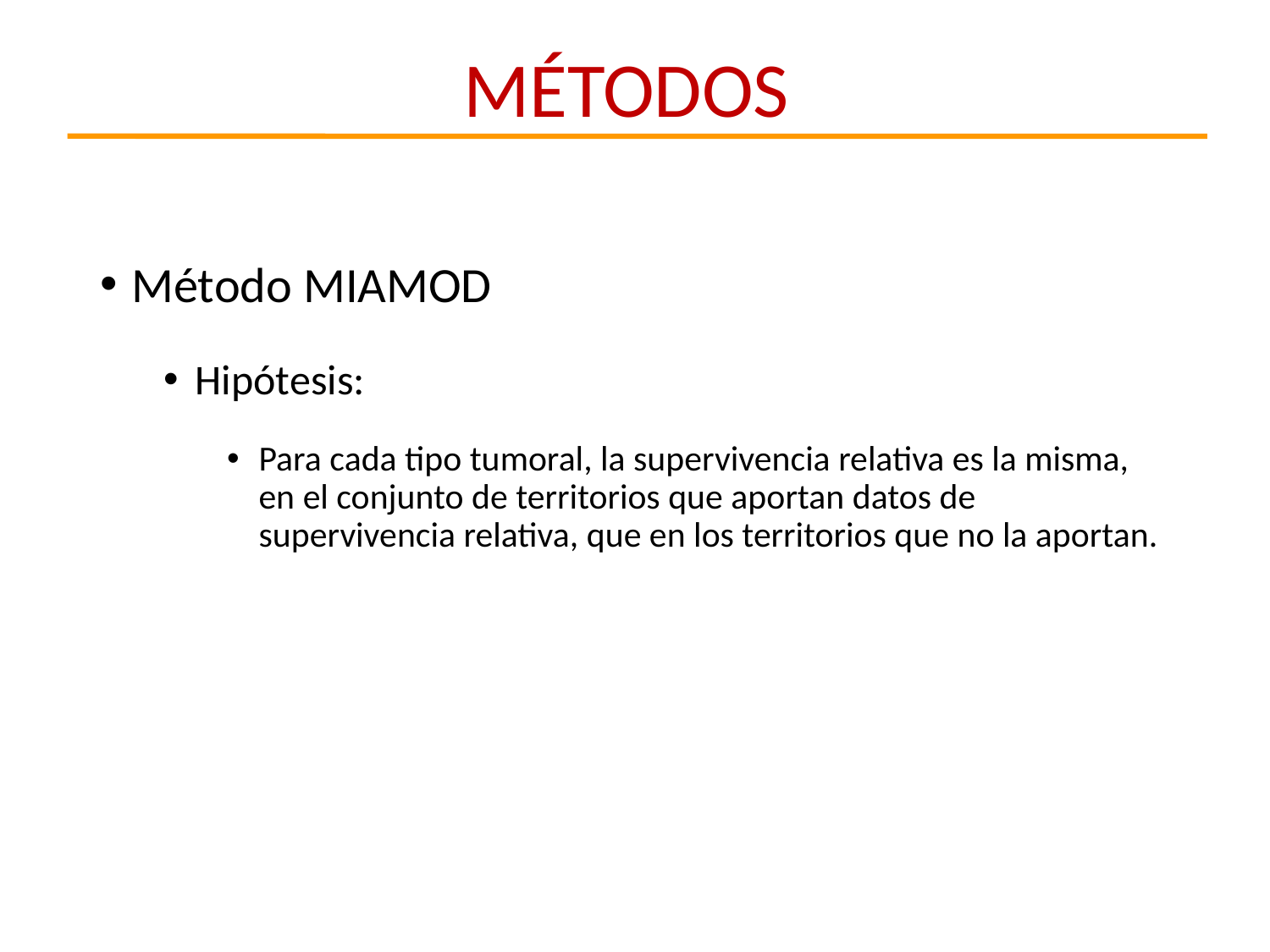

MÉTODOS

Método MIAMOD

Hipótesis:

Para cada tipo tumoral, la supervivencia relativa es la misma, en el conjunto de territorios que aportan datos de supervivencia relativa, que en los territorios que no la aportan.